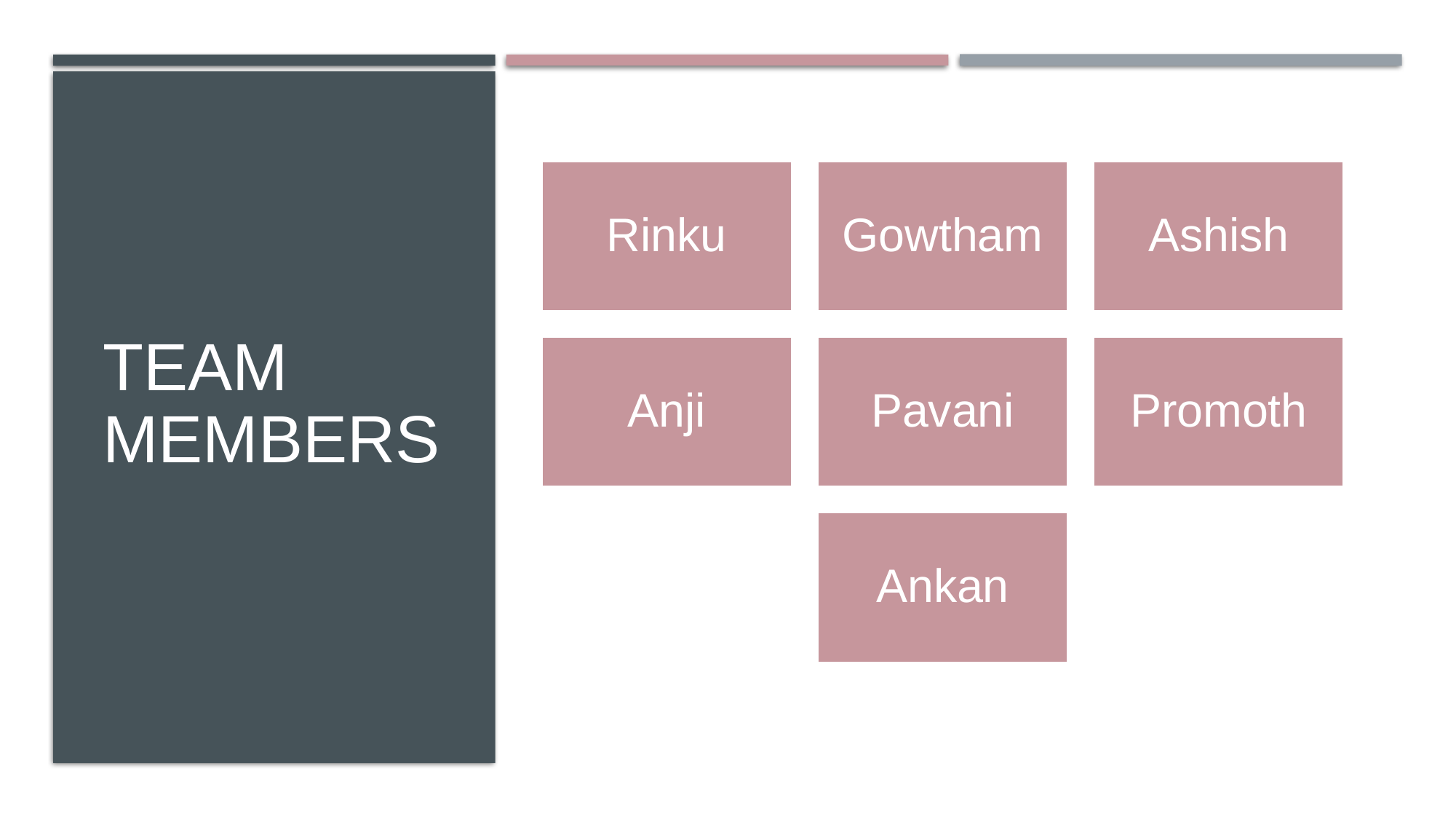

# Team Members
Rinku
Gowtham
Ashish
Anji
Pavani
Promoth
Ankan